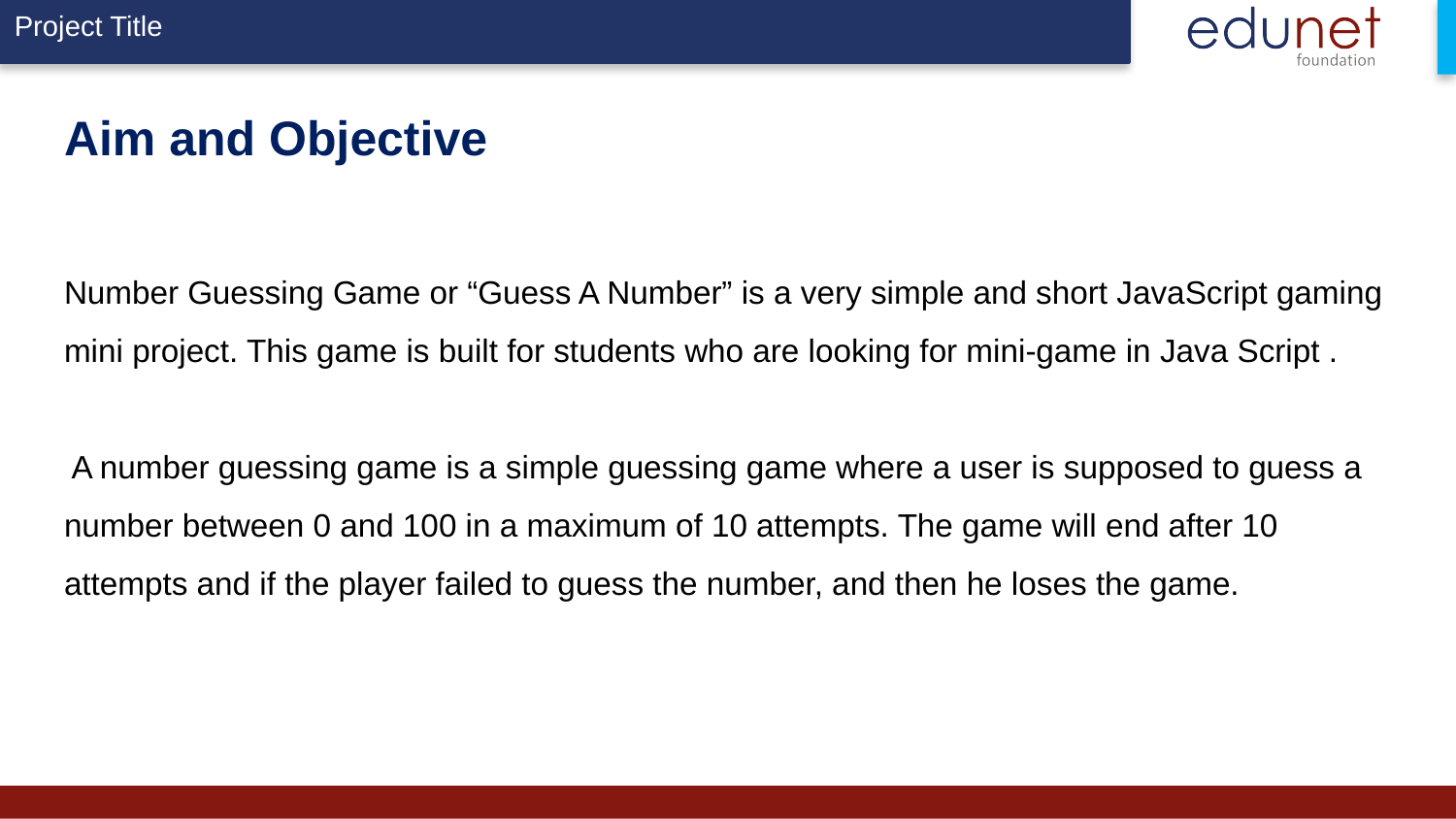

# Aim and Objective Number Guessing Game or “Guess A Number” is a very simple and short JavaScript gaming mini project. This game is built for students who are looking for mini-game in Java Script . A number guessing game is a simple guessing game where a user is supposed to guess a number between 0 and 100 in a maximum of 10 attempts. The game will end after 10 attempts and if the player failed to guess the number, and then he loses the game.